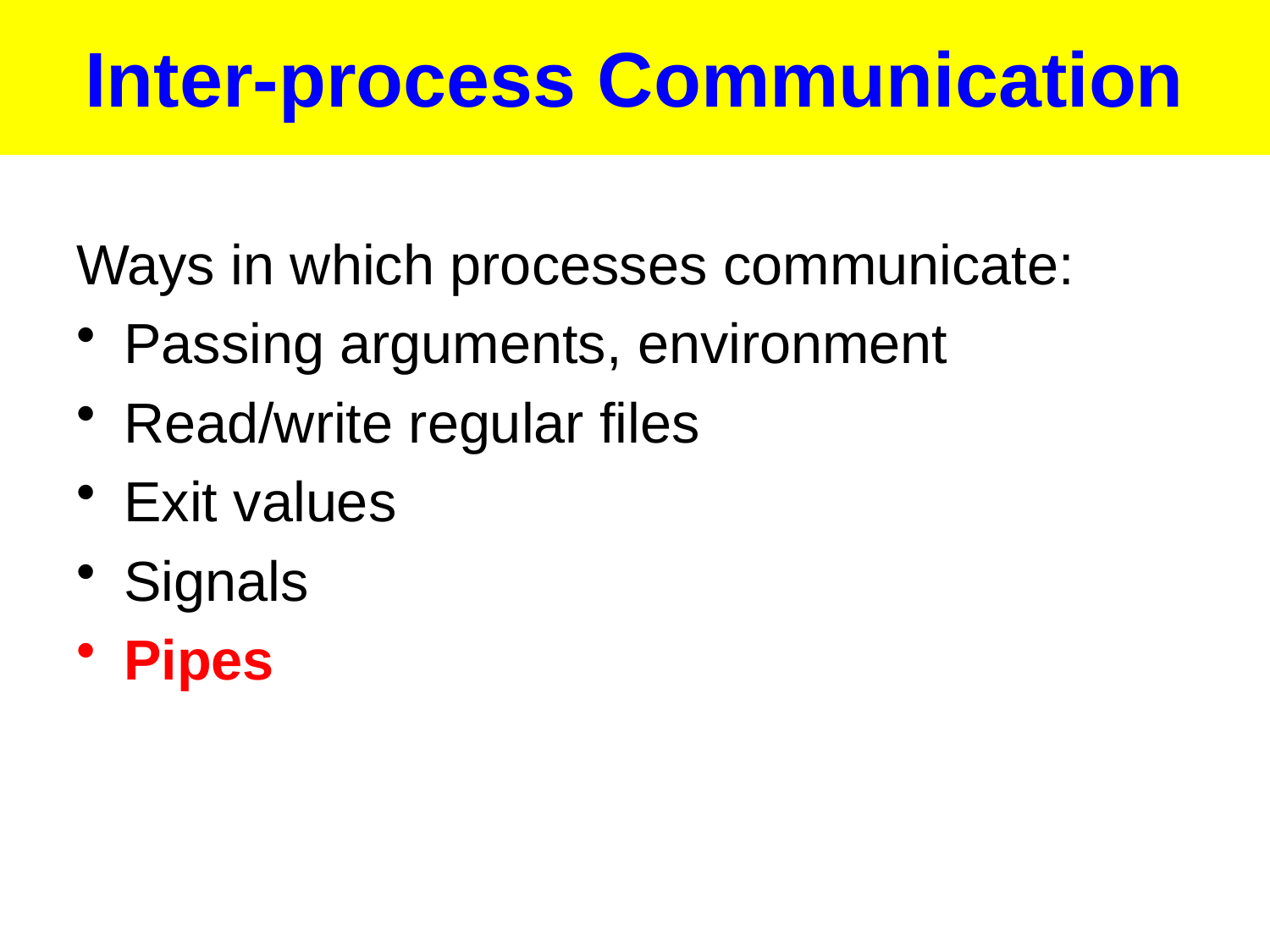

# Inter-process Communication
Ways in which processes communicate:
Passing arguments, environment
Read/write regular files
Exit values
Signals
Pipes